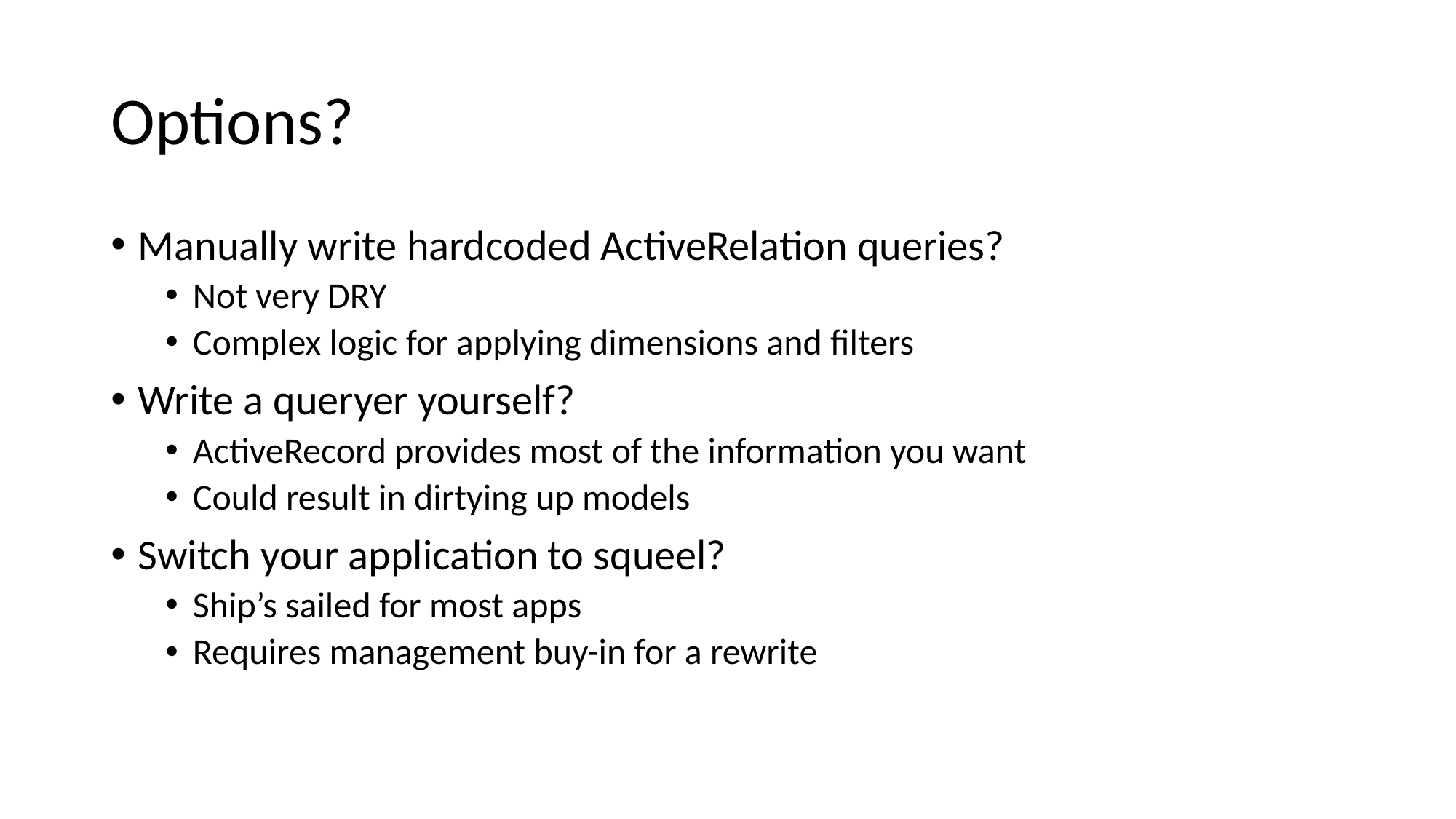

# Options?
Manually write hardcoded ActiveRelation queries?
Not very DRY
Complex logic for applying dimensions and filters
Write a queryer yourself?
ActiveRecord provides most of the information you want
Could result in dirtying up models
Switch your application to squeel?
Ship’s sailed for most apps
Requires management buy-in for a rewrite